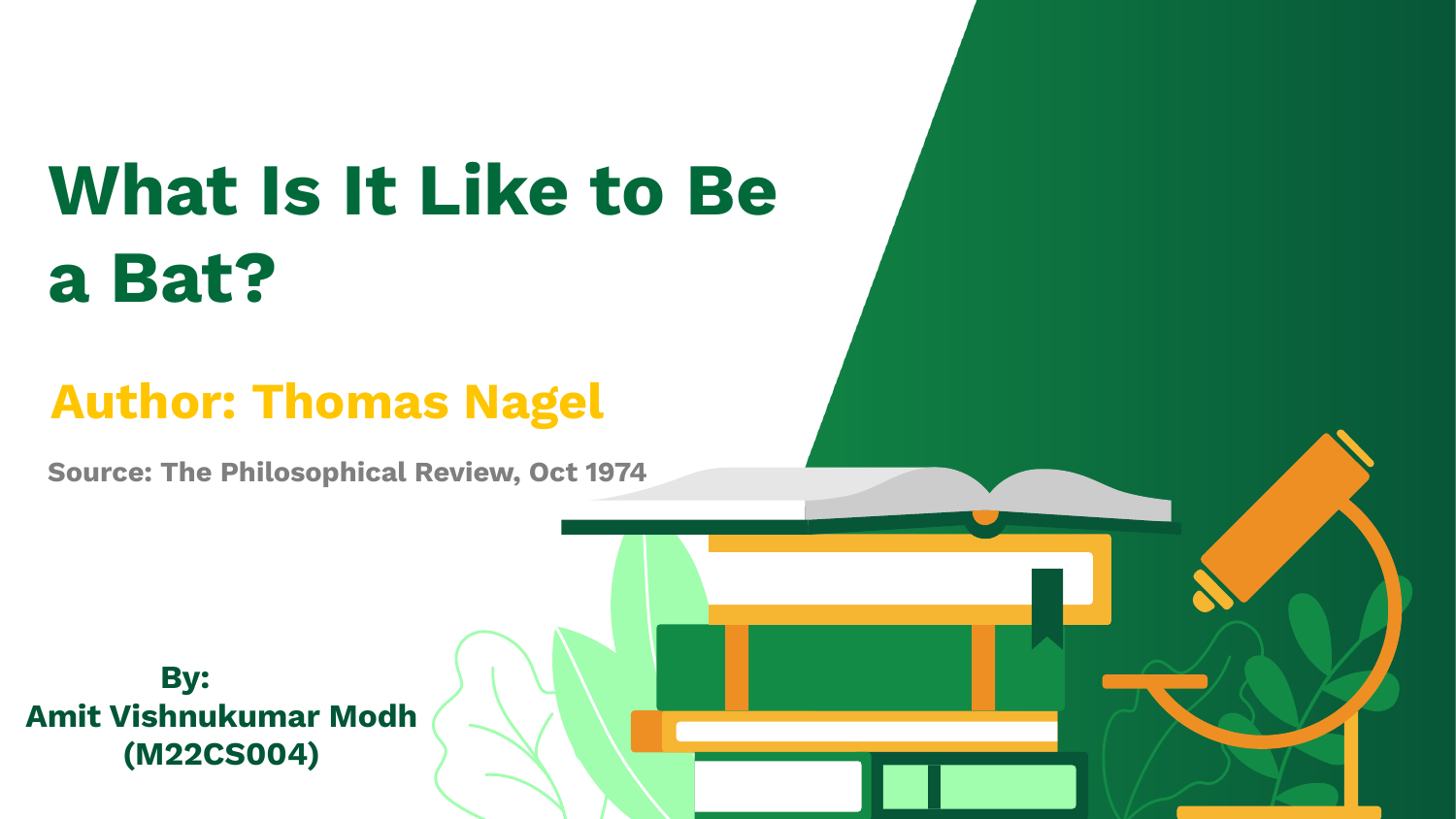

# What Is It Like to Be a Bat?
Author: Thomas Nagel
Source: The Philosophical Review, Oct 1974
By:
Amit Vishnukumar Modh (M22CS004)